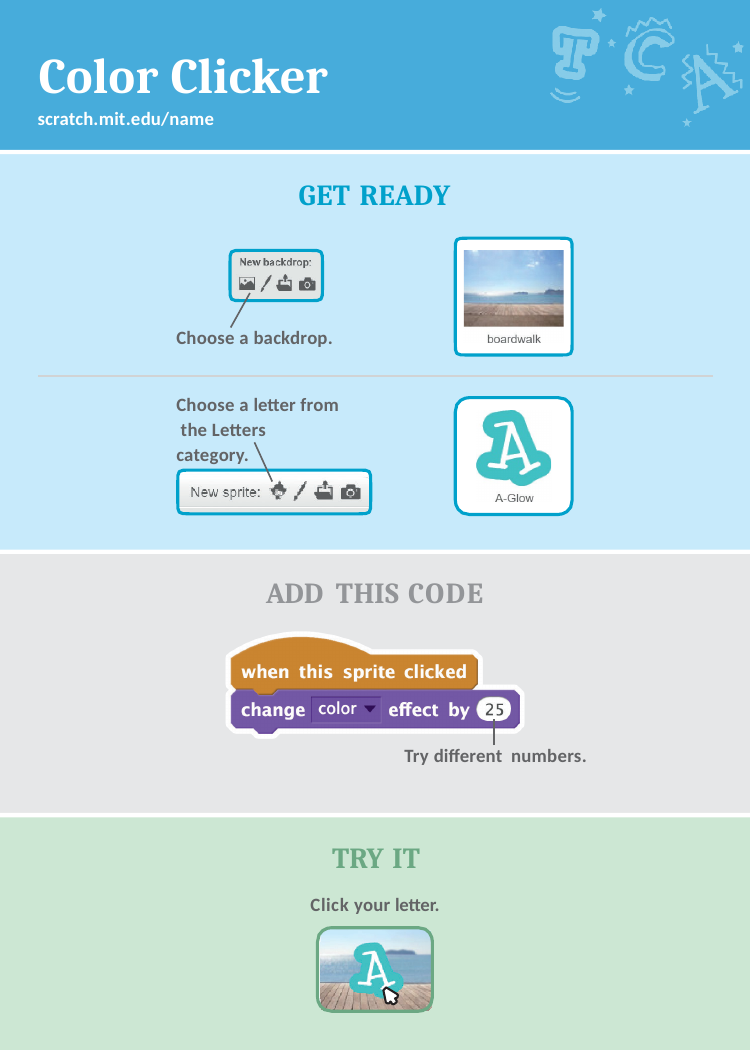

# Color Clicker
scratch.mit.edu/name

GET READY

Choose a backdrop.

Choose a letter from  the Letters category.

ADD  THIS CODE

Try different  numbers.

TRY IT
Click your letter.